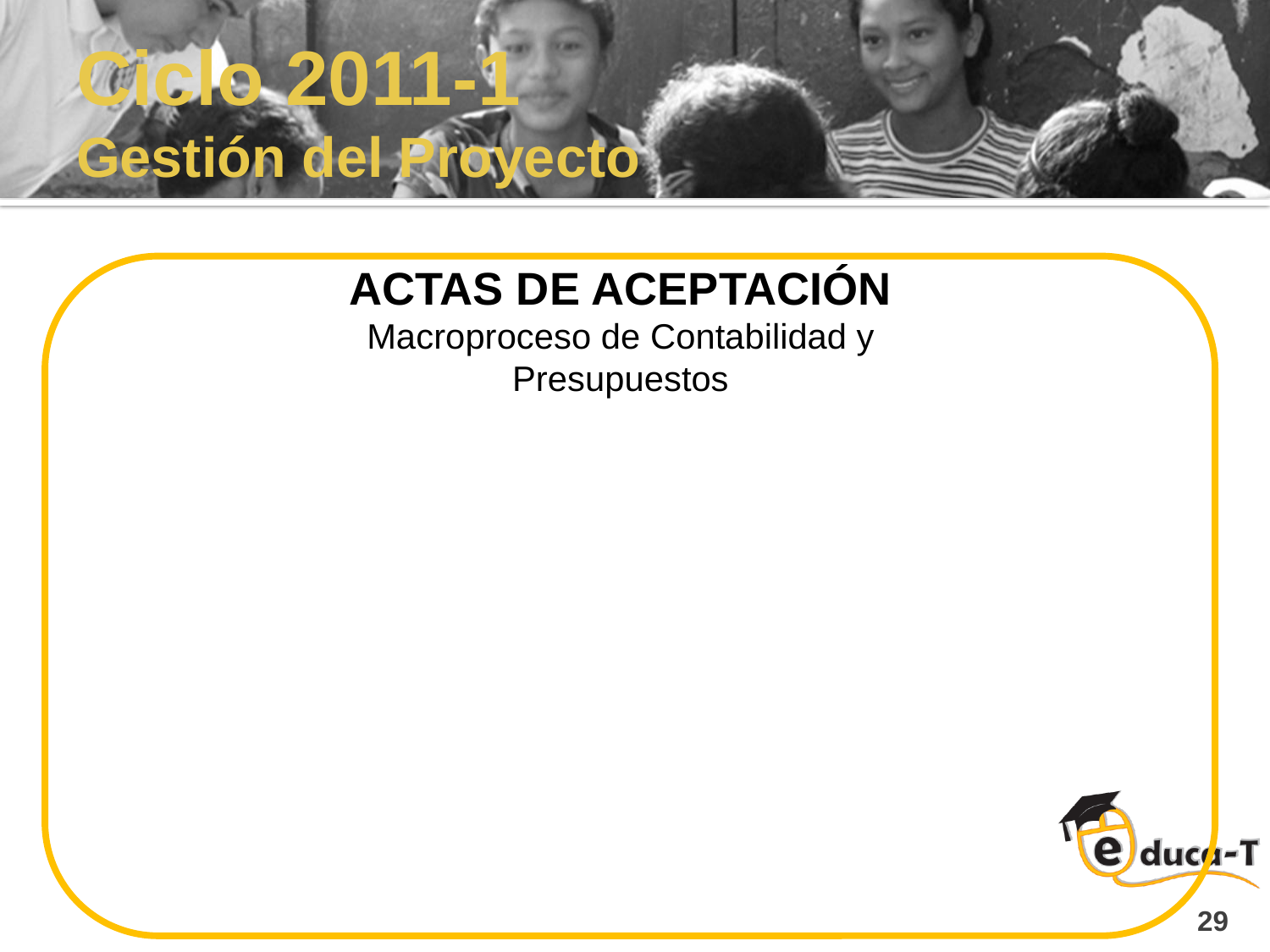

# Ciclo 2011-1 Gestión del Proyecto
ACTAS DE ACEPTACIÓN
Macroproceso de Contabilidad y Presupuestos

29